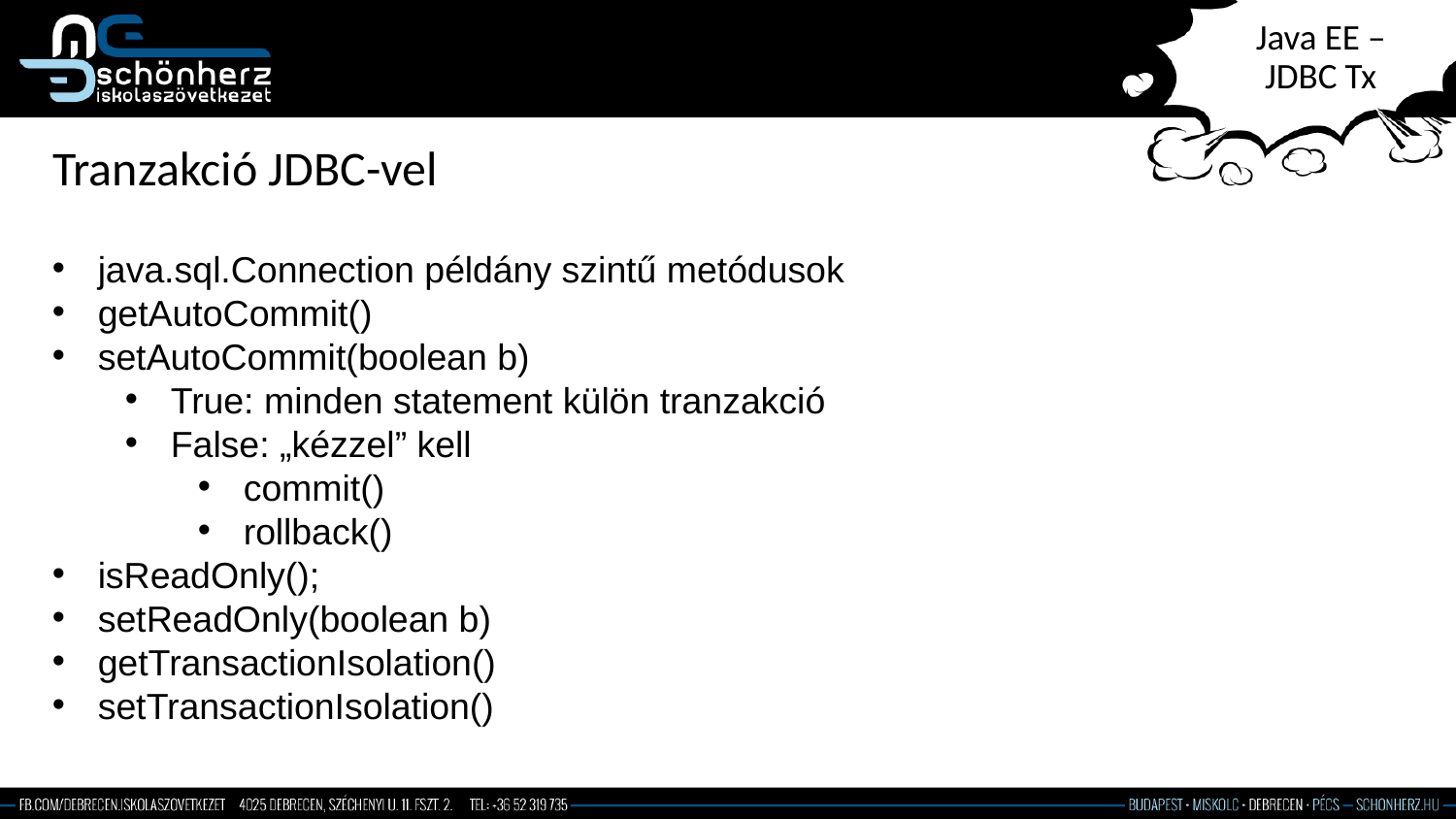

# Java EE – JDBC Tx
Tranzakció JDBC-vel
java.sql.Connection példány szintű metódusok
getAutoCommit()
setAutoCommit(boolean b)
True: minden statement külön tranzakció
False: „kézzel” kell
commit()
rollback()
isReadOnly();
setReadOnly(boolean b)
getTransactionIsolation()
setTransactionIsolation()